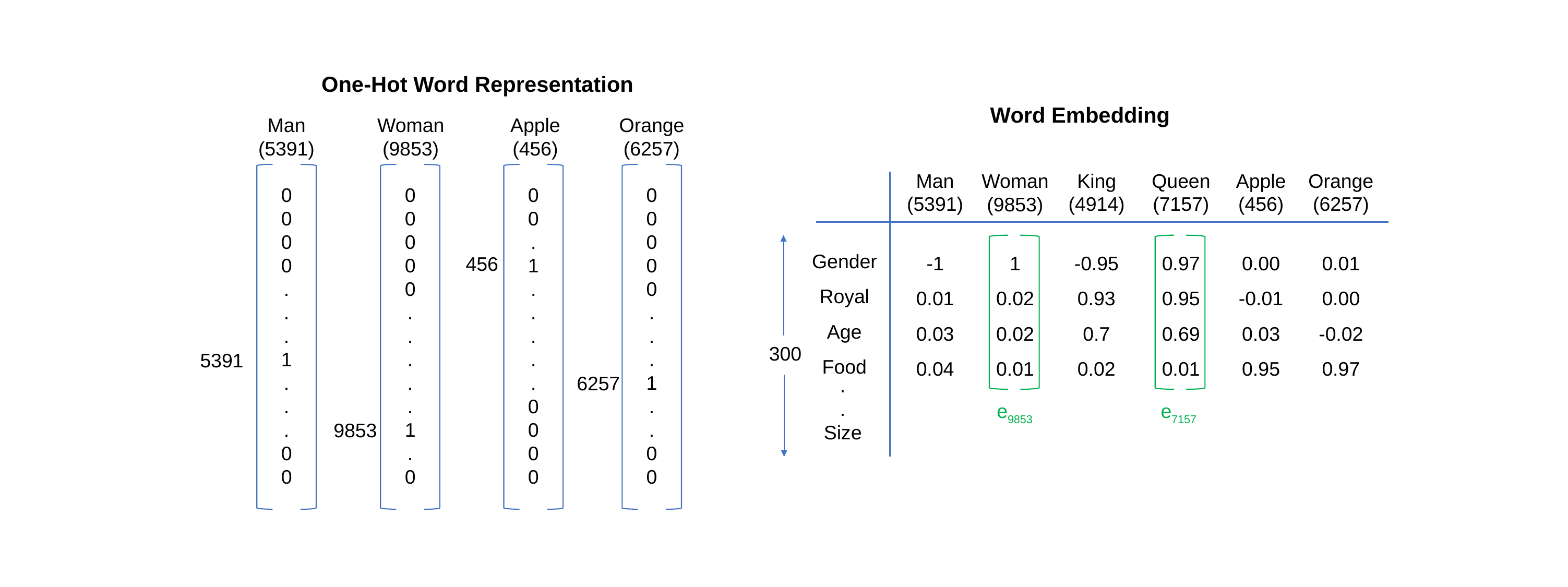

One-Hot Word Representation
Word Embedding
Apple
(456)
Orange
(6257)
Man
(5391)
Woman
(9853)

0
0
0
0
.
.
.
1
.
.
.
0
0
0
0
0
0
0
.
.
.
.
.
1
.
0
0
0
.
1
.
.
.
.
.
0
0
0
0
0
0
0
0
0
.
.
.
1
.
.
0
0
456
5391
6257
9853
Apple
(456)
Orange
(6257)
Queen
(7157)
King
(4914)
Man
(5391)
Woman
(9853)
Gender
Royal
Age
Food

-1
0.01
0.03
0.04
1
0.02
0.02
0.01

0.97
0.95
0.69
0.01

0.00
-0.01
0.03
0.95
0.01
0.00
-0.02
0.97
-0.95
0.93
0.7
0.02
300
.
.
Size
e9853
e7157